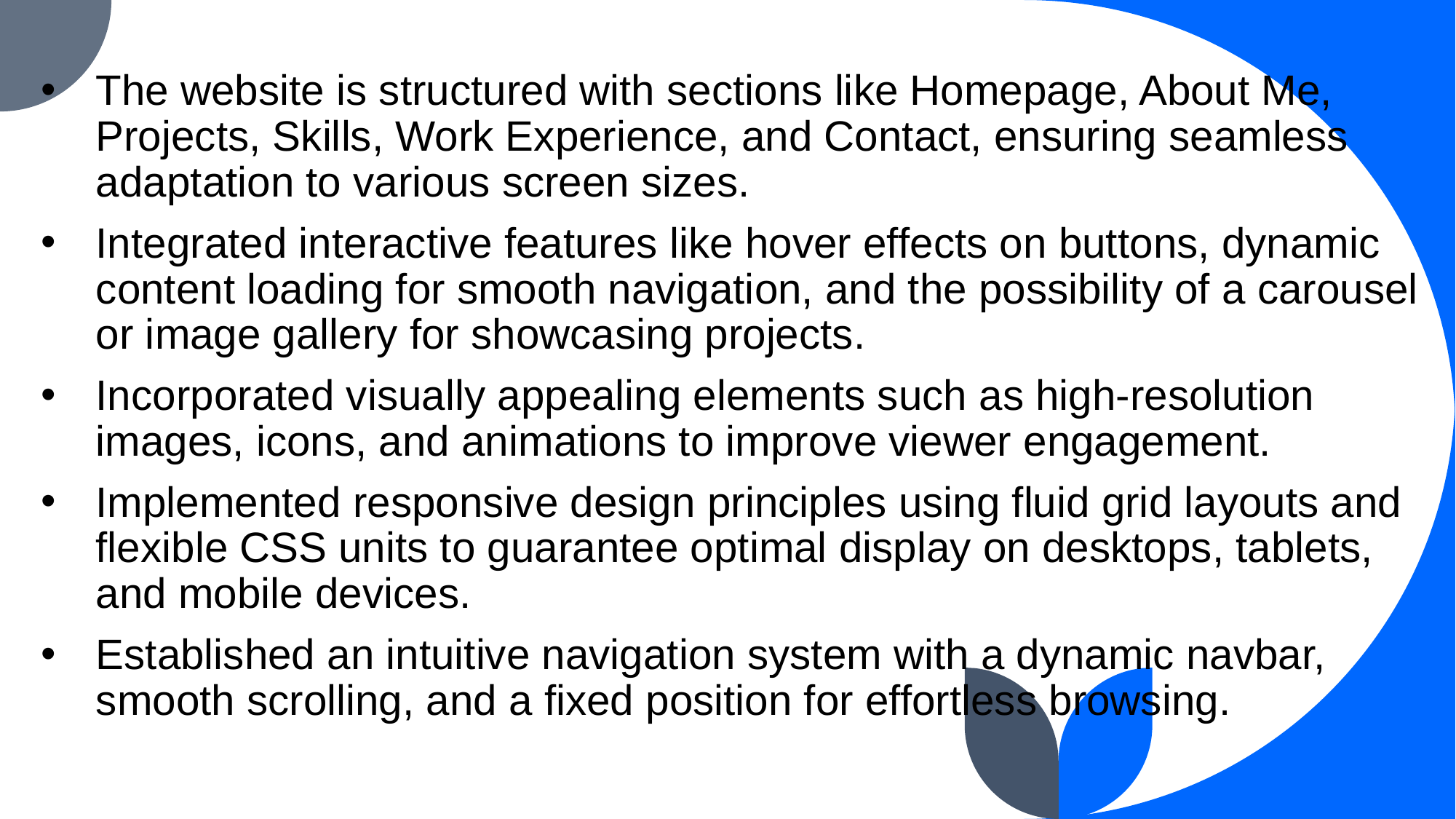

The website is structured with sections like Homepage, About Me, Projects, Skills, Work Experience, and Contact, ensuring seamless adaptation to various screen sizes.
Integrated interactive features like hover effects on buttons, dynamic content loading for smooth navigation, and the possibility of a carousel or image gallery for showcasing projects.
Incorporated visually appealing elements such as high-resolution images, icons, and animations to improve viewer engagement.
Implemented responsive design principles using fluid grid layouts and flexible CSS units to guarantee optimal display on desktops, tablets, and mobile devices.
Established an intuitive navigation system with a dynamic navbar, smooth scrolling, and a fixed position for effortless browsing.